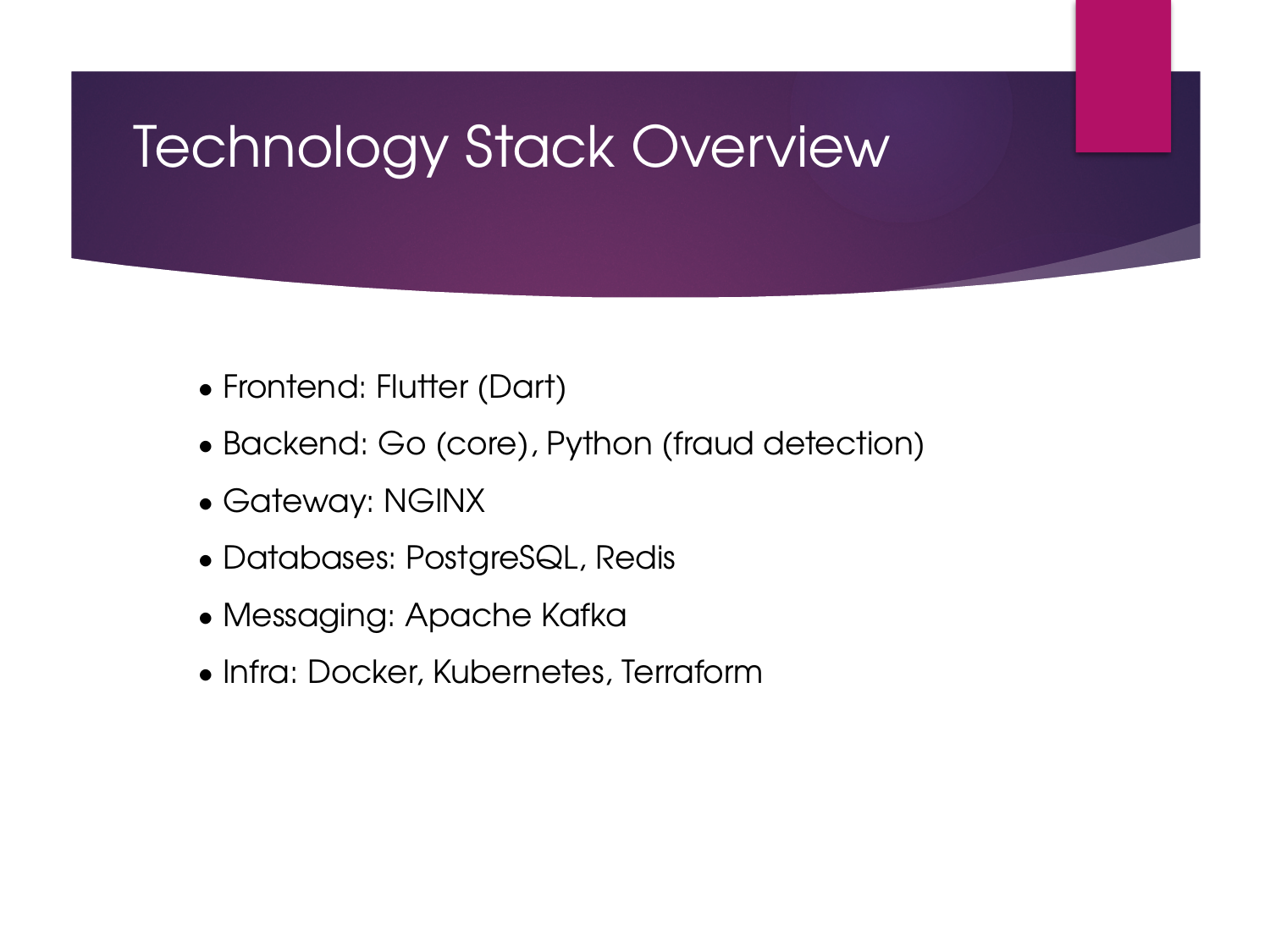

# Technology Stack Overview
• Frontend: Flutter (Dart)
• Backend: Go (core), Python (fraud detection)
• Gateway: NGINX
• Databases: PostgreSQL, Redis
• Messaging: Apache Kafka
• Infra: Docker, Kubernetes, Terraform